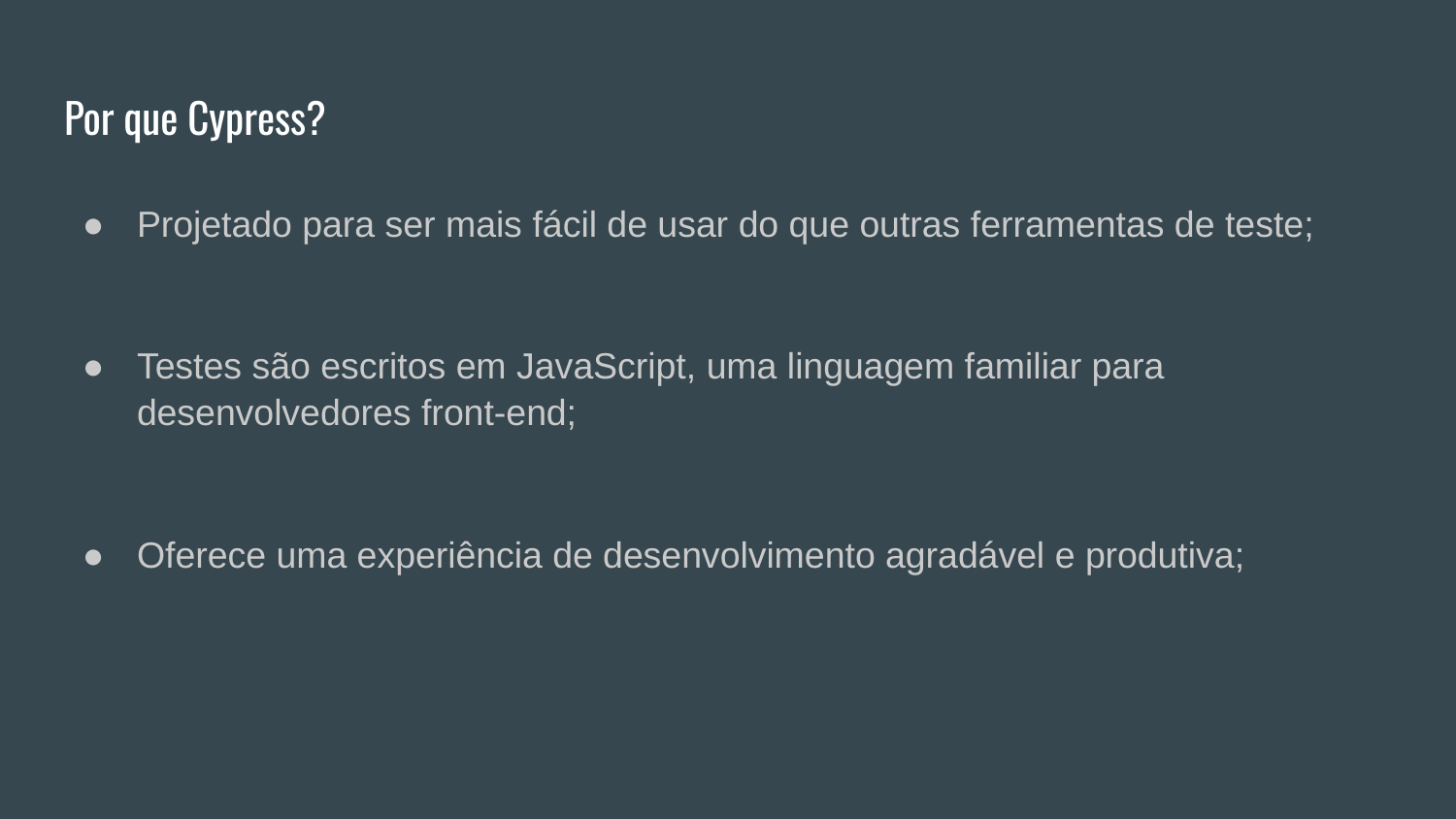

# Por que Cypress?
Projetado para ser mais fácil de usar do que outras ferramentas de teste;

Testes são escritos em JavaScript, uma linguagem familiar para desenvolvedores front-end;

Oferece uma experiência de desenvolvimento agradável e produtiva;